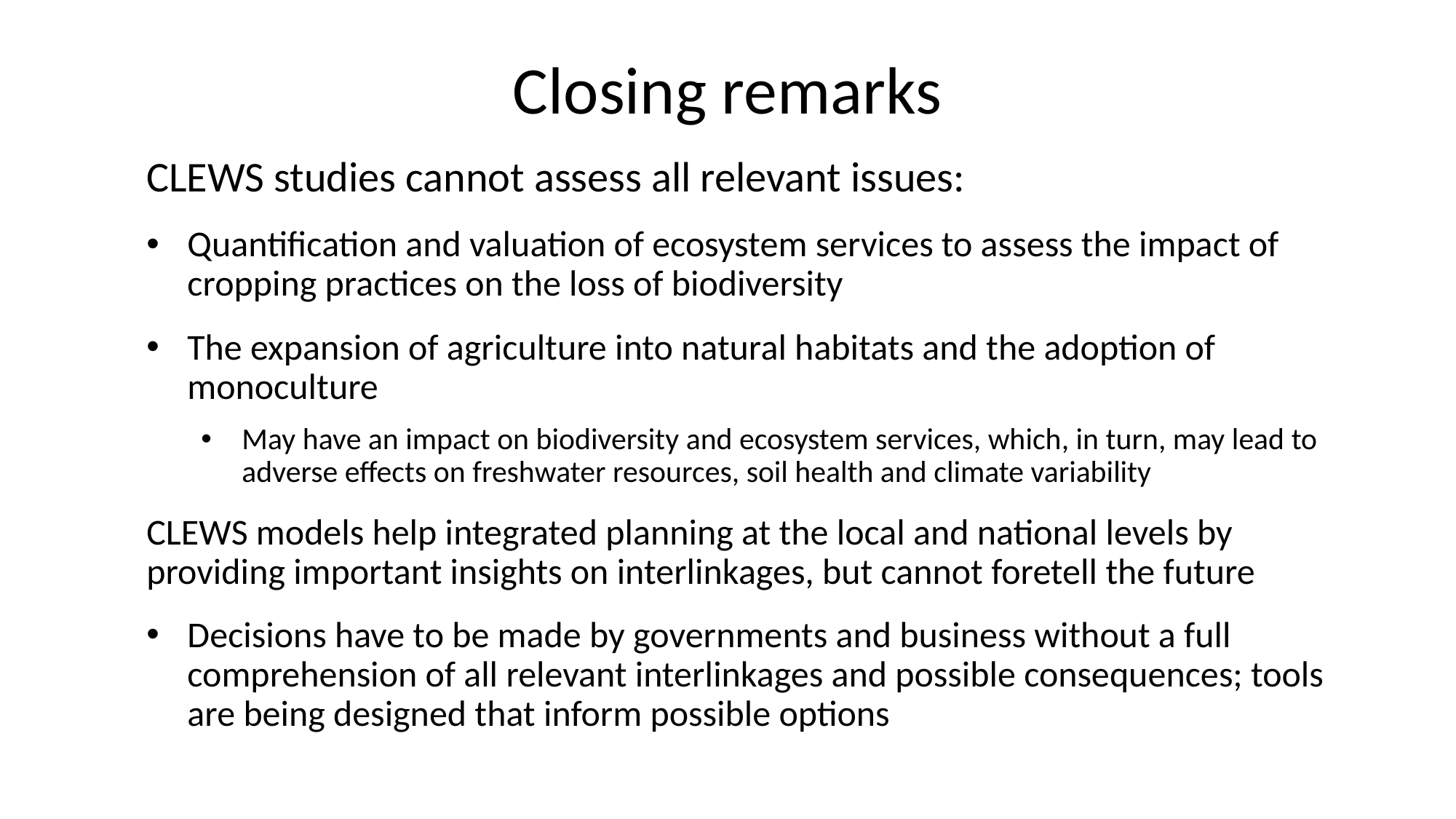

Closing remarks
CLEWS studies cannot assess all relevant issues:
Quantification and valuation of ecosystem services to assess the impact of cropping practices on the loss of biodiversity
The expansion of agriculture into natural habitats and the adoption of monoculture
May have an impact on biodiversity and ecosystem services, which, in turn, may lead to adverse effects on freshwater resources, soil health and climate variability
CLEWS models help integrated planning at the local and national levels by providing important insights on interlinkages, but cannot foretell the future
Decisions have to be made by governments and business without a full comprehension of all relevant interlinkages and possible consequences; tools are being designed that inform possible options